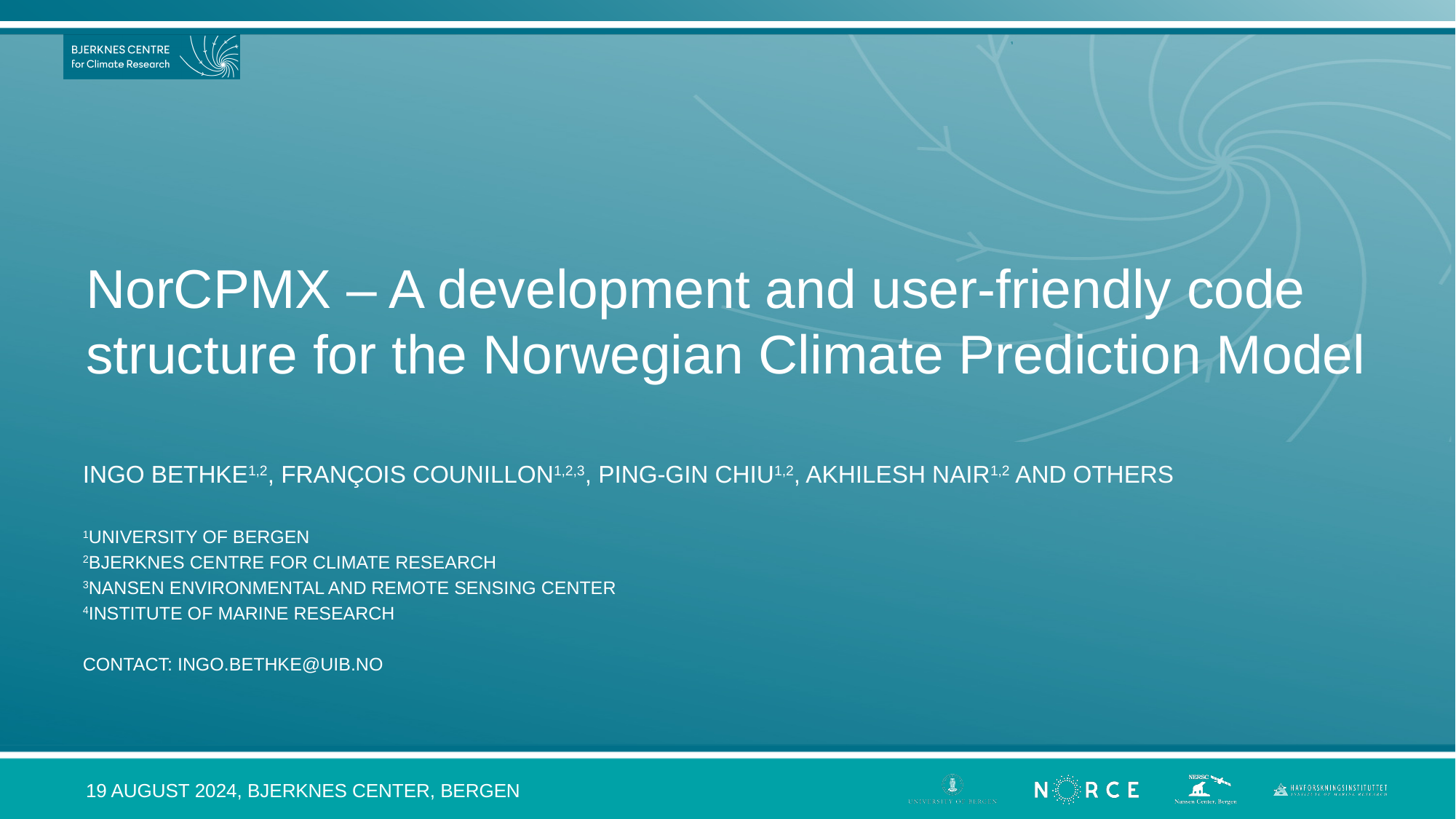

# NorCPMX – A development and user-friendly code structure for the Norwegian Climate Prediction Model
Ingo bethke1,2, François counillon1,2,3, Ping-gin Chiu1,2, akhilesh Nair1,2 and others

1University of Bergen
2Bjerknes centre for climate research
3Nansen environmental and remote sensing center
4Institute of marine research

Contact: ingo.bethke@uib.no
19 August 2024, bjerknes center, Bergen